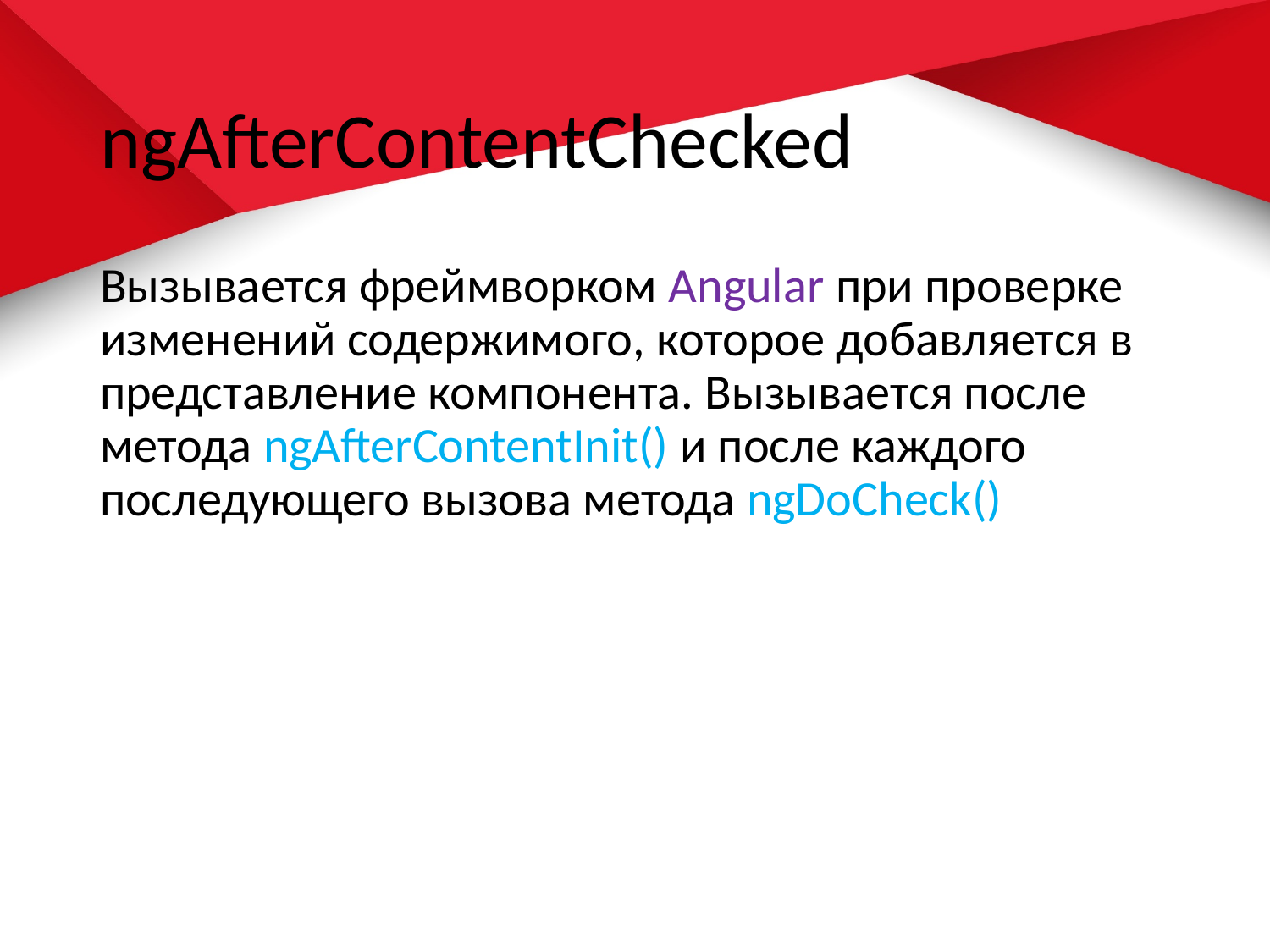

# ngAfterContentChecked
Вызывается фреймворком Angular при проверке изменений содержимого, которое добавляется в представление компонента. Вызывается после метода ngAfterContentInit() и после каждого последующего вызова метода ngDoCheck()